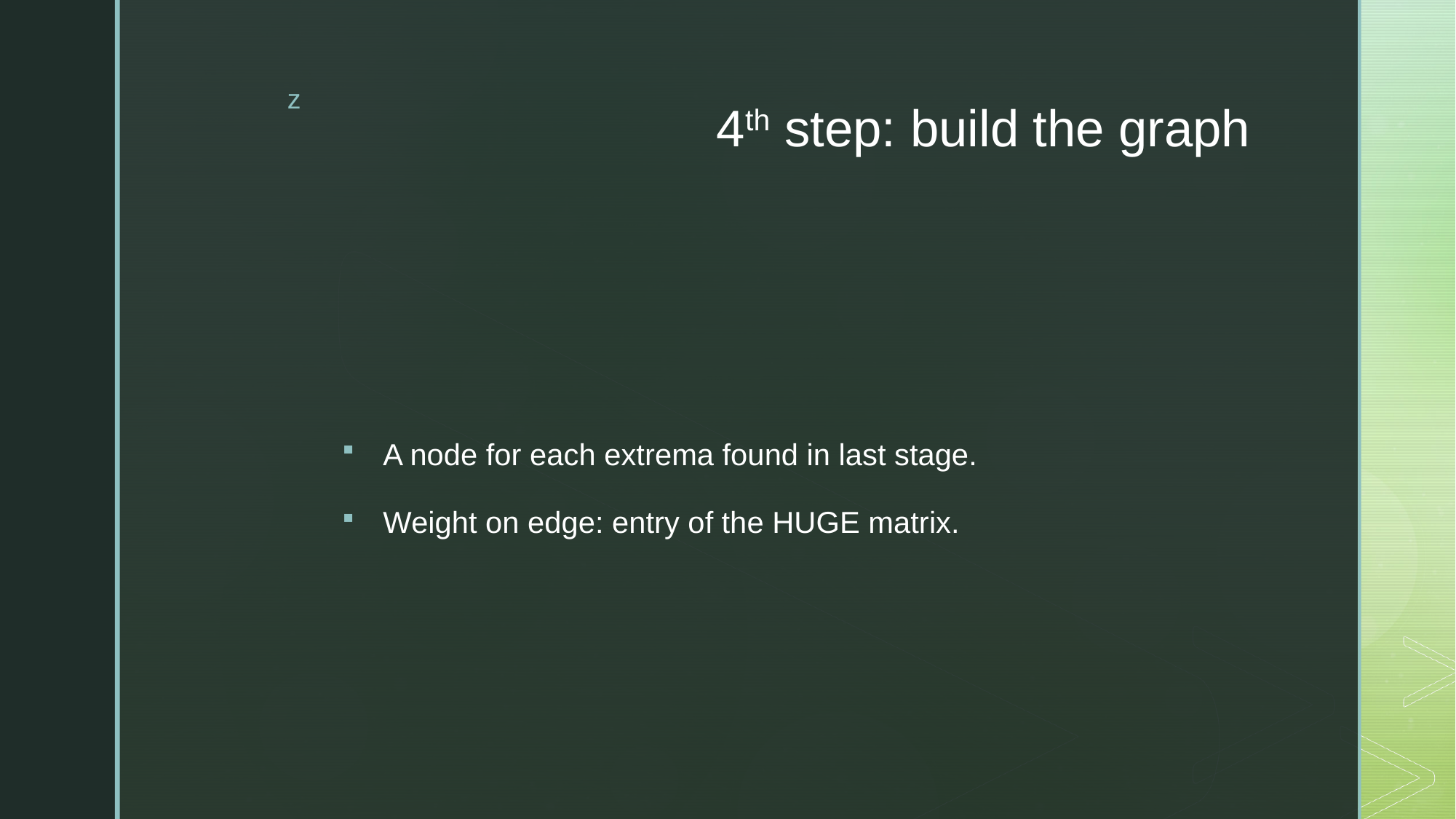

# 4th step: build the graph
A node for each extrema found in last stage.
Weight on edge: entry of the HUGE matrix.